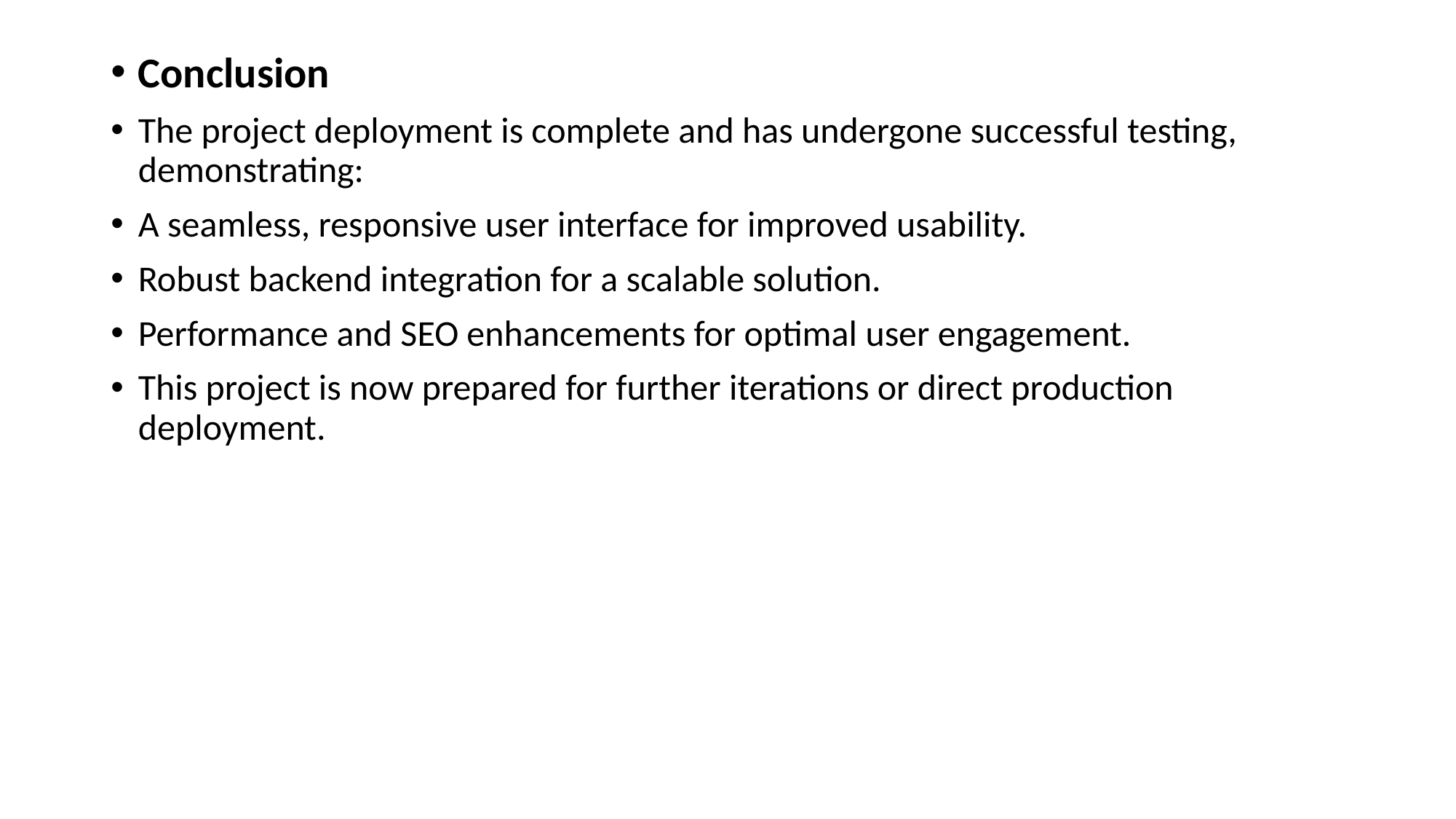

Conclusion
The project deployment is complete and has undergone successful testing, demonstrating:
A seamless, responsive user interface for improved usability.
Robust backend integration for a scalable solution.
Performance and SEO enhancements for optimal user engagement.
This project is now prepared for further iterations or direct production deployment.